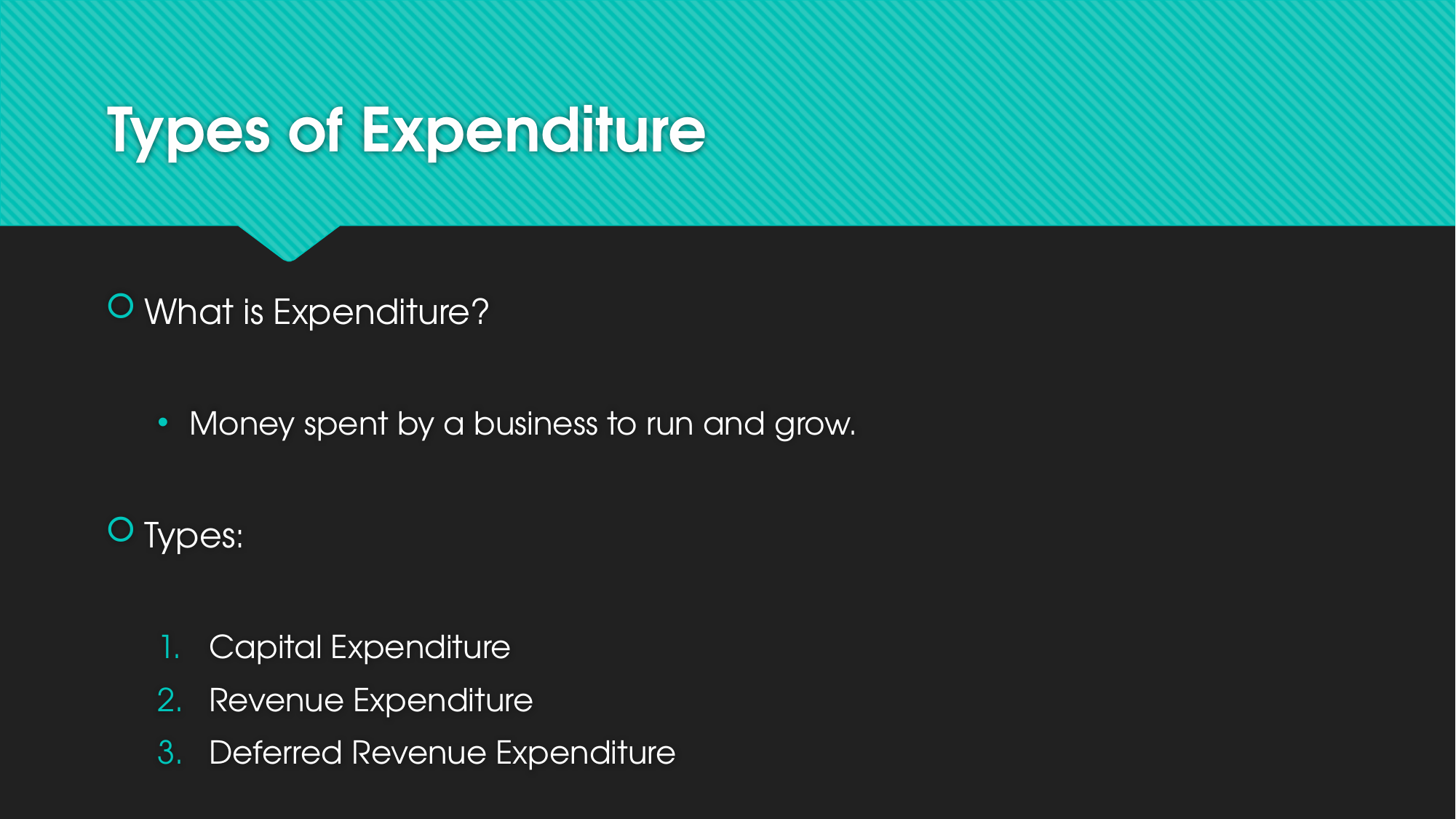

# Types of Expenditure
What is Expenditure?

Money spent by a business to run and grow.

Types:

Capital Expenditure
Revenue Expenditure
Deferred Revenue Expenditure